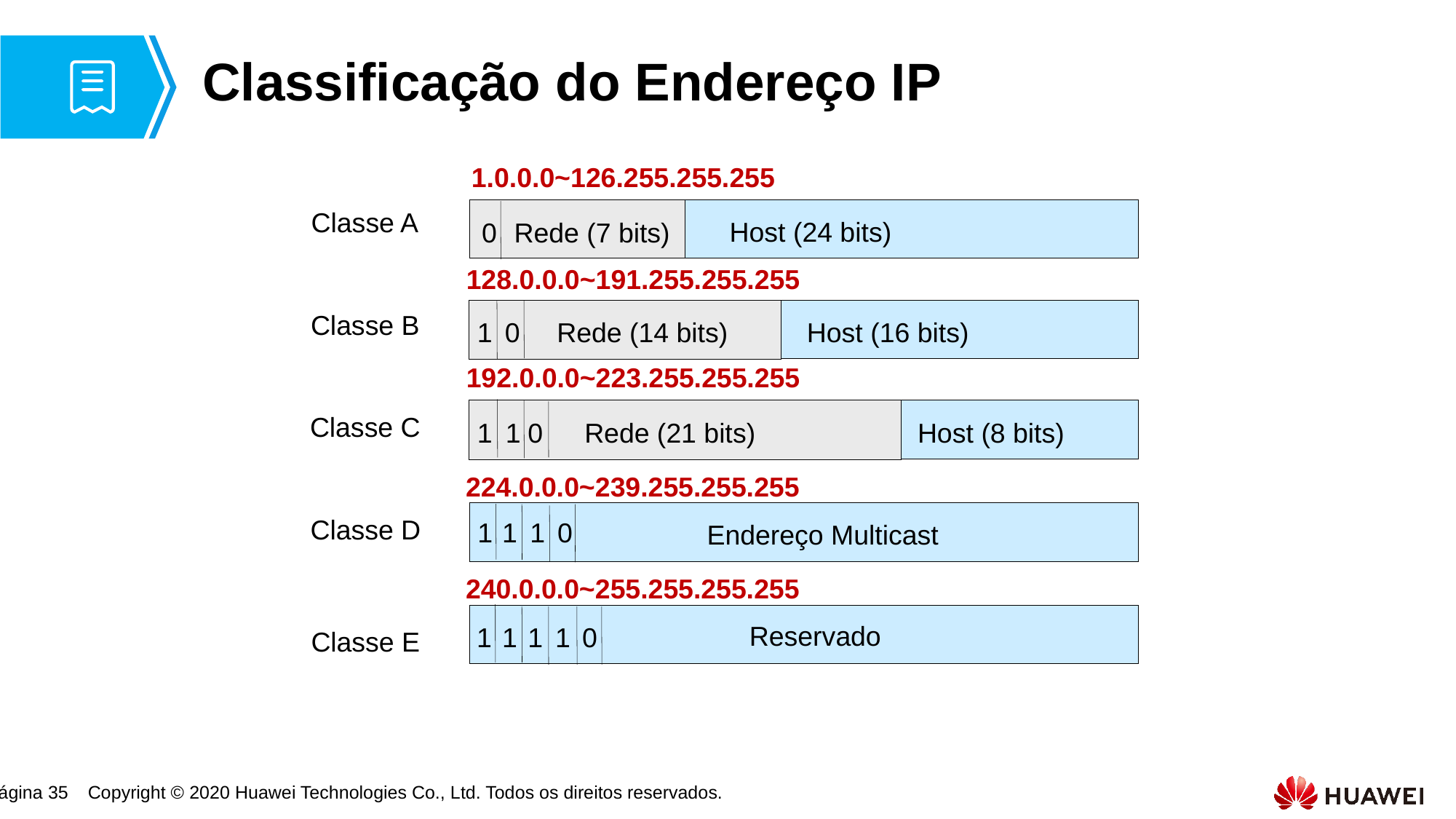

# Classificação do Endereço IP
1.0.0.0~126.255.255.255

Host (24 bits)
0
Rede (7 bits)
128.0.0.0~191.255.255.255

1
0
Rede (14 bits)
Host (16 bits)
192.0.0.0~223.255.255.255

Host (8 bits)
1
1
0
Rede (21 bits)
224.0.0.0~239.255.255.255

1
1
1
0
Endereço Multicast
240.0.0.0~255.255.255.255

Reservado
1
1
1
1
0
Classe A
Classe B
Classe C
Classe D
Classe E